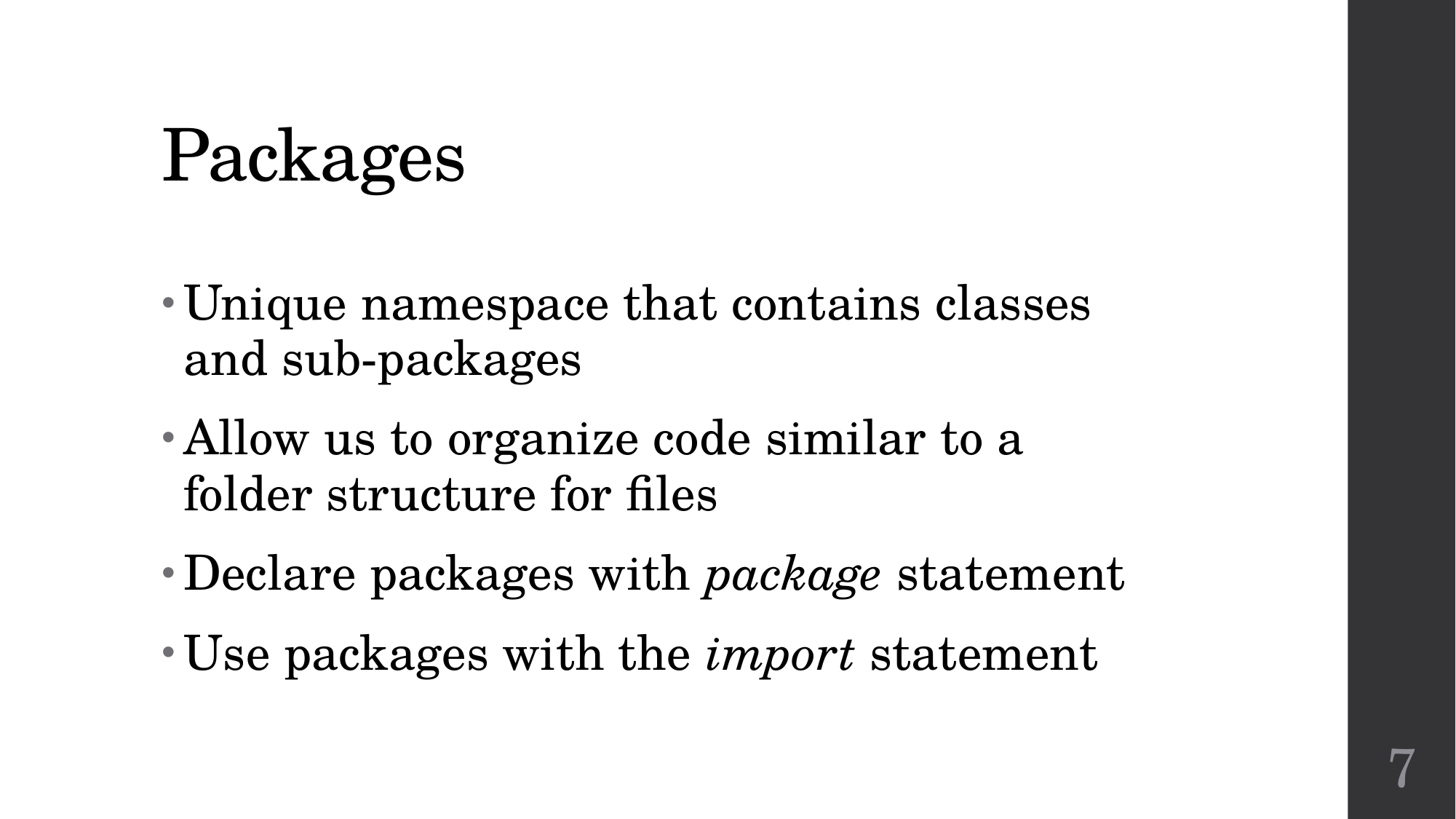

# Packages
Unique namespace that contains classes and sub-packages
Allow us to organize code similar to a folder structure for files
Declare packages with package statement
Use packages with the import statement
7